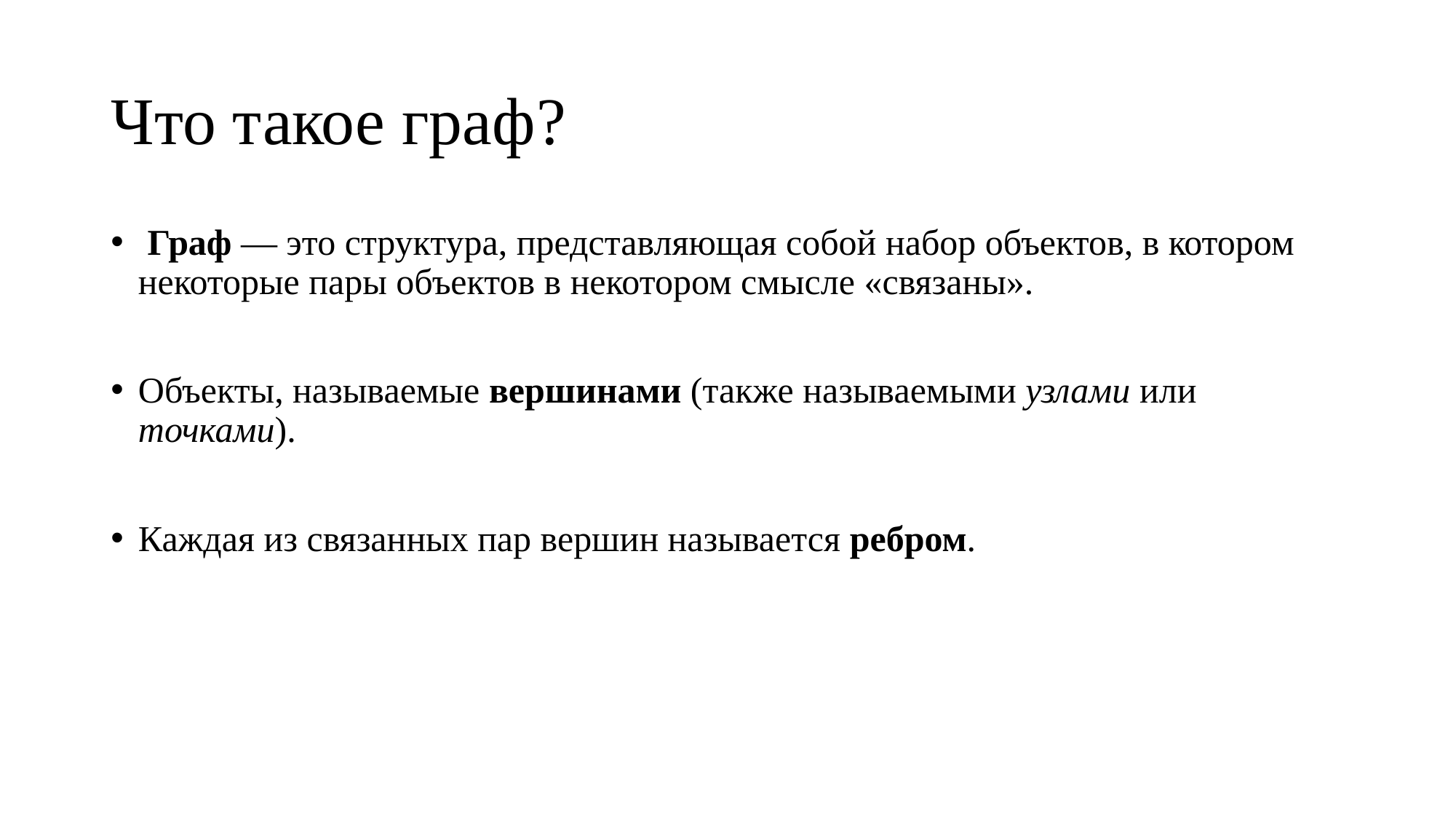

# Что такое граф?
 Граф — это структура, представляющая собой набор объектов, в котором некоторые пары объектов в некотором смысле «связаны».

Объекты, называемые вершинами (также называемыми узлами или точками).

Каждая из связанных пар вершин называется ребром.